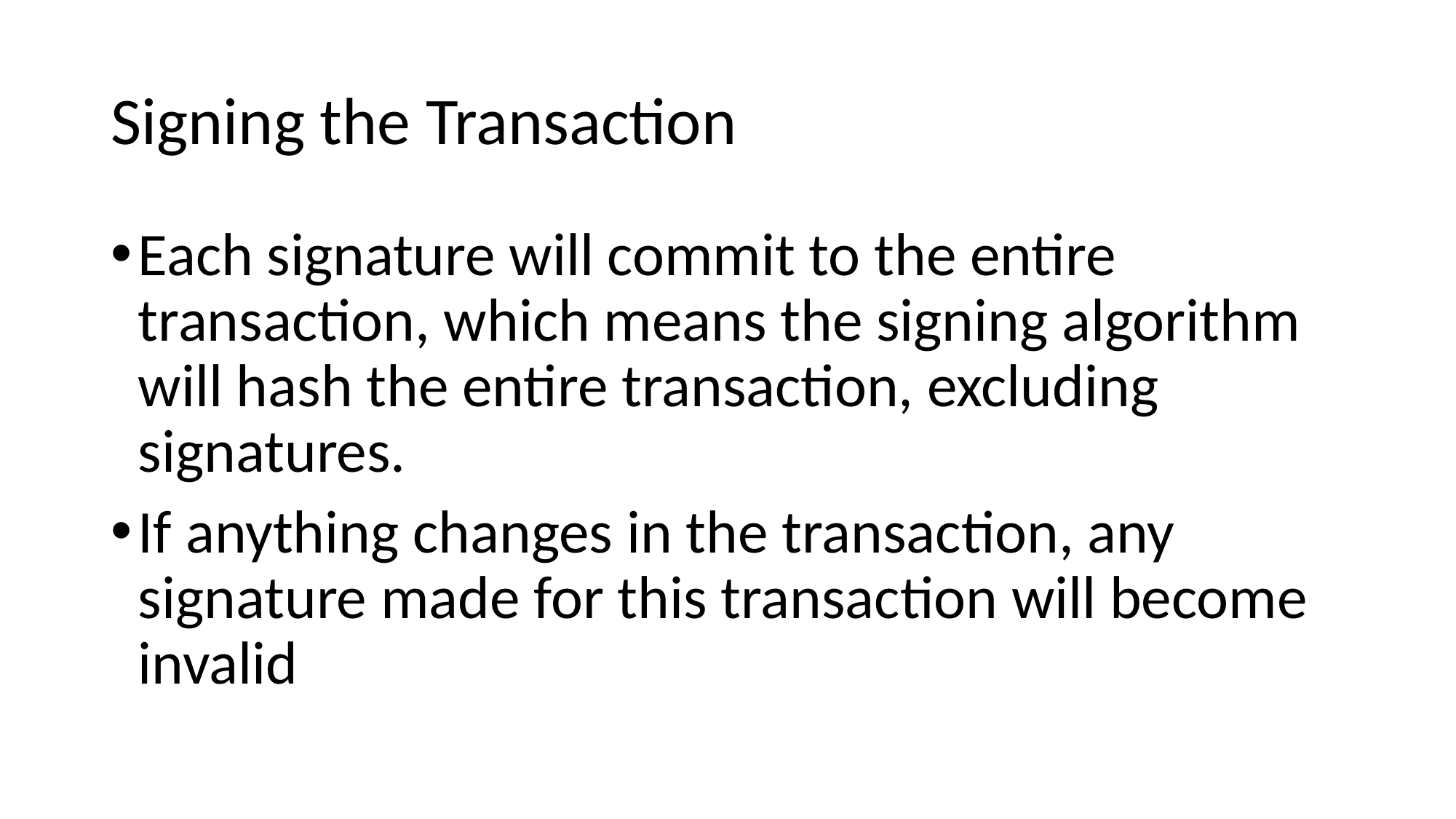

# Signing the Transaction
Each signature will commit to the entire transaction, which means the signing algorithm will hash the entire transaction, excluding signatures.
If anything changes in the transaction, any signature made for this transaction will become invalid